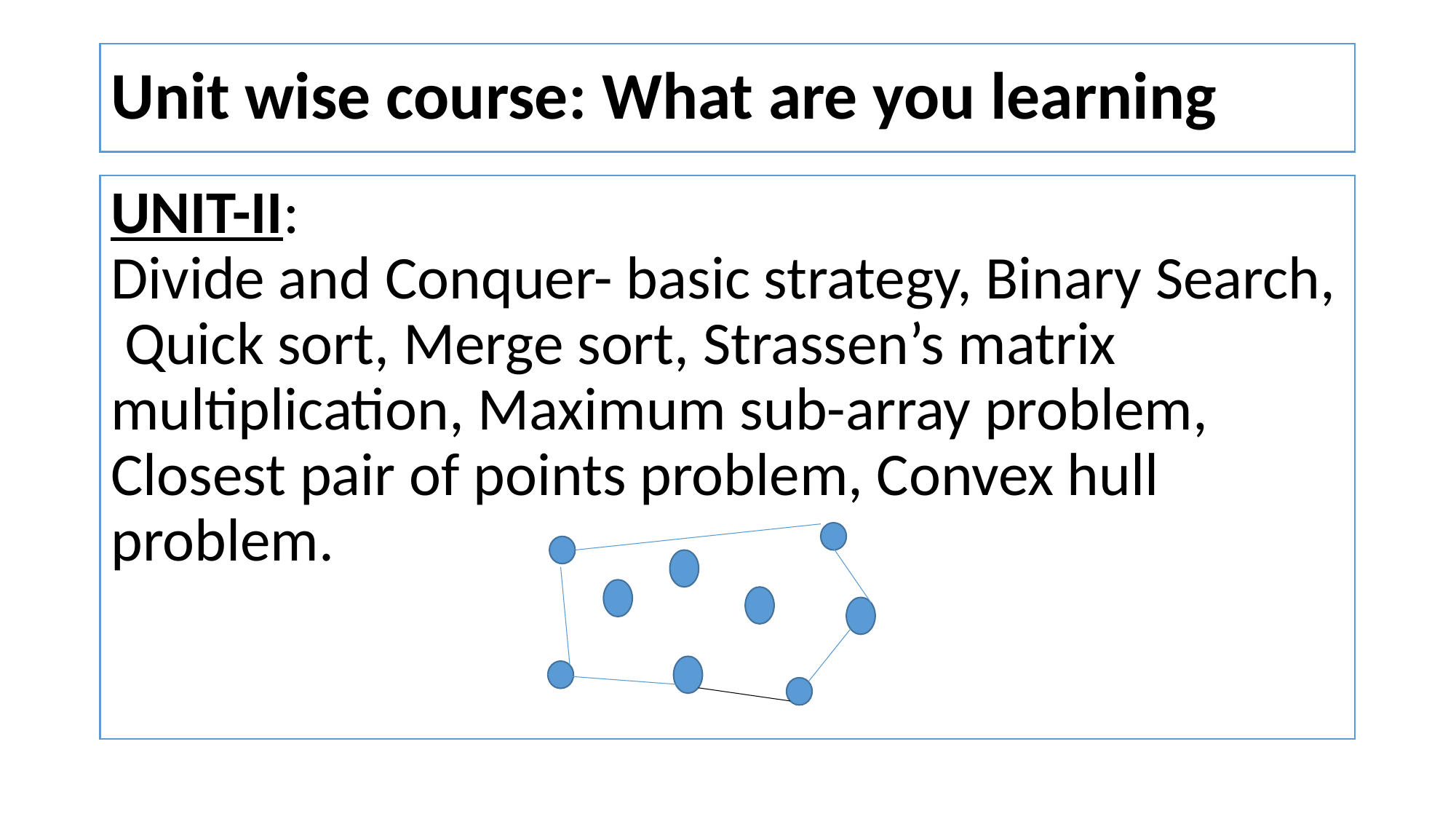

# Unit wise course: What are you learning
UNIT-II:
Divide and Conquer- basic strategy, Binary Search,  Quick sort, Merge sort, Strassen’s matrix multiplication, Maximum sub-array problem, Closest pair of points problem, Convex hull problem.